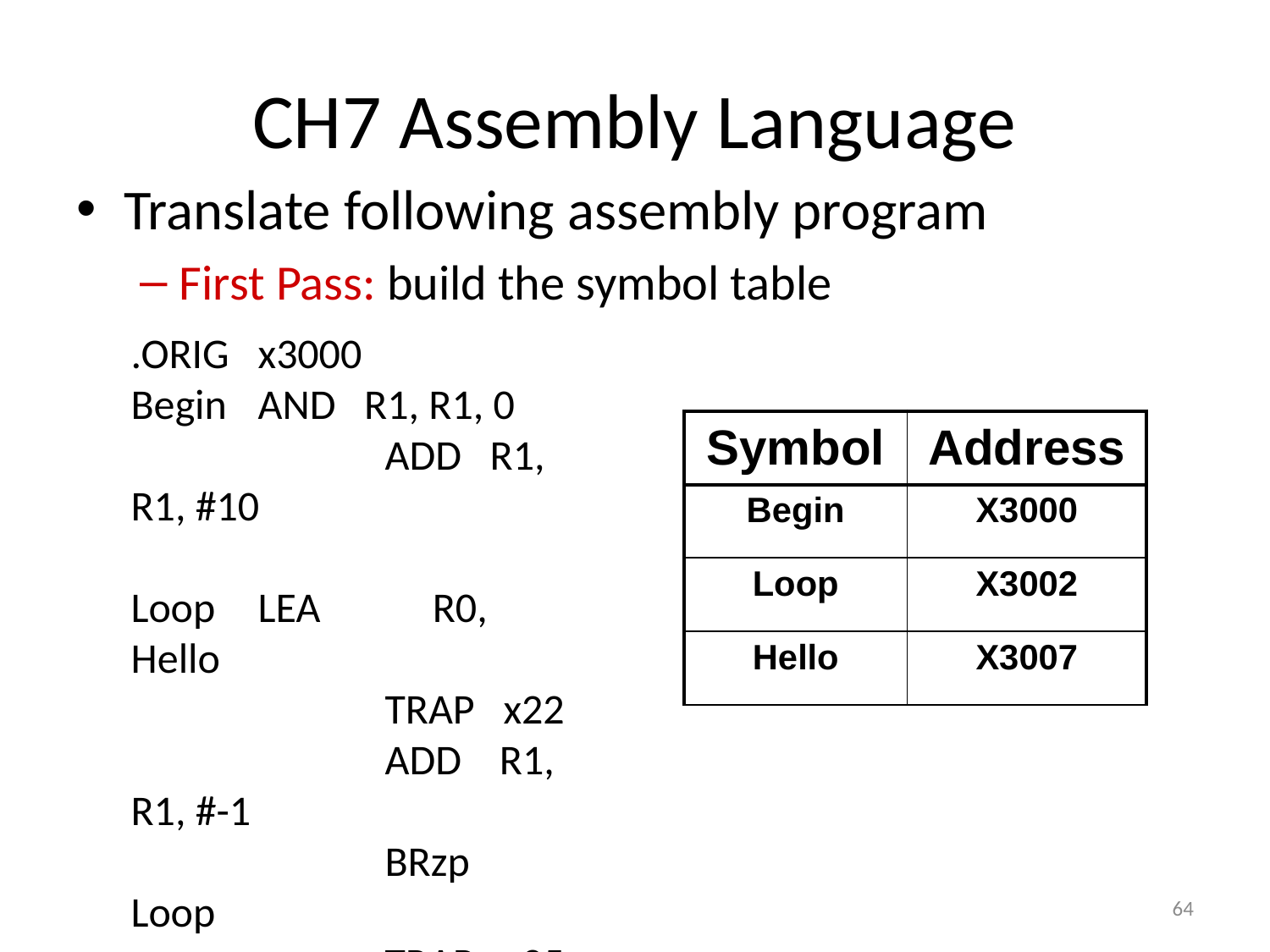

# CH7 Assembly Language
Translate following assembly program
First Pass: build the symbol table

.ORIG   x3000
Begin 	AND   R1, R1, 0
      		ADD   R1, R1, #10

Loop	LEA	     R0, Hello
		TRAP   x22
		ADD    R1, R1, #-1
		BRzp   Loop
		TRAP   x25

Hello .stringz "hello\n"
.end

| Symbol | Address |
| --- | --- |
| Begin | X3000 |
| Loop | X3002 |
| Hello | X3007 |
64